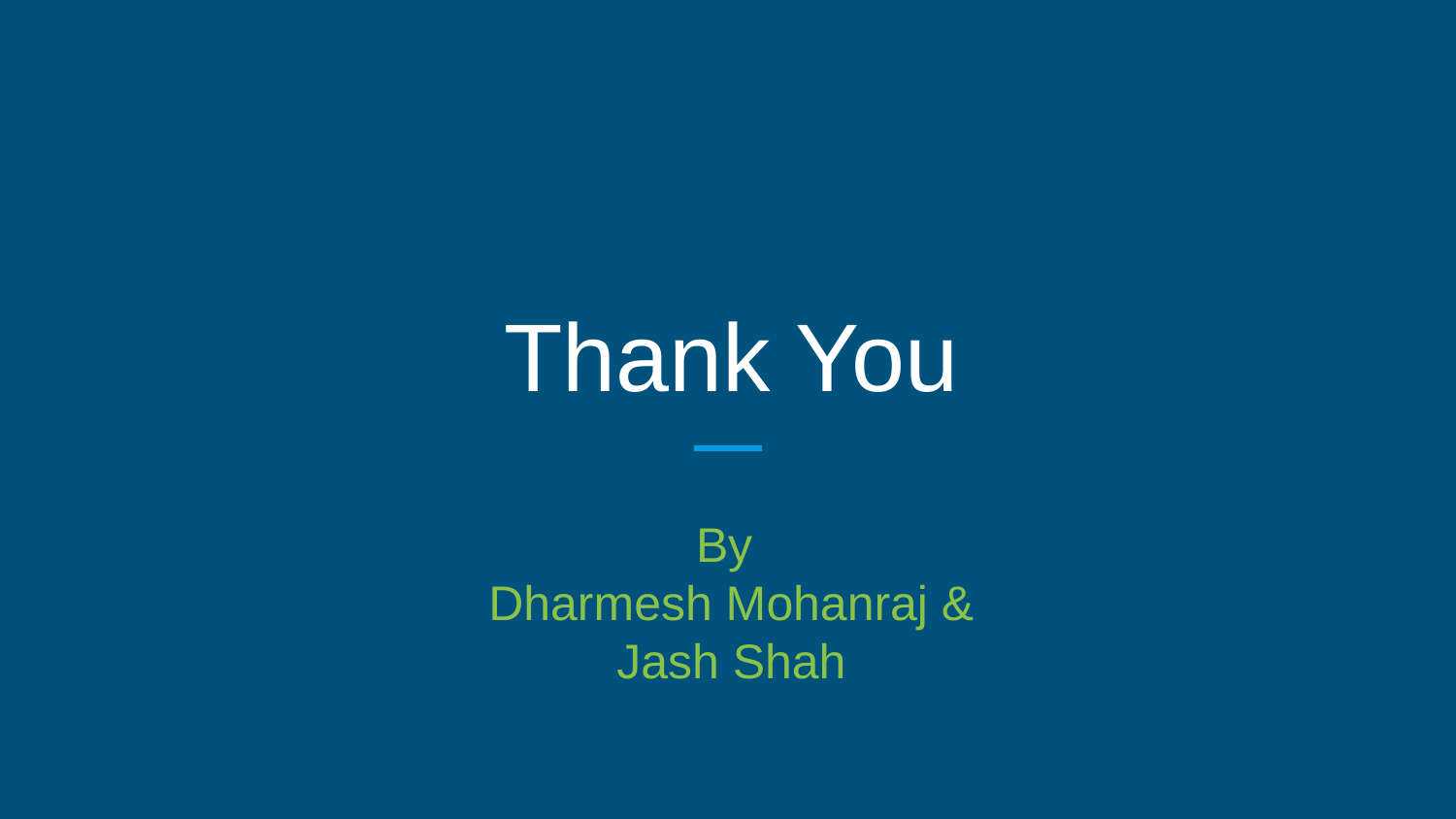

# Thank You
By
Dharmesh Mohanraj & Jash Shah